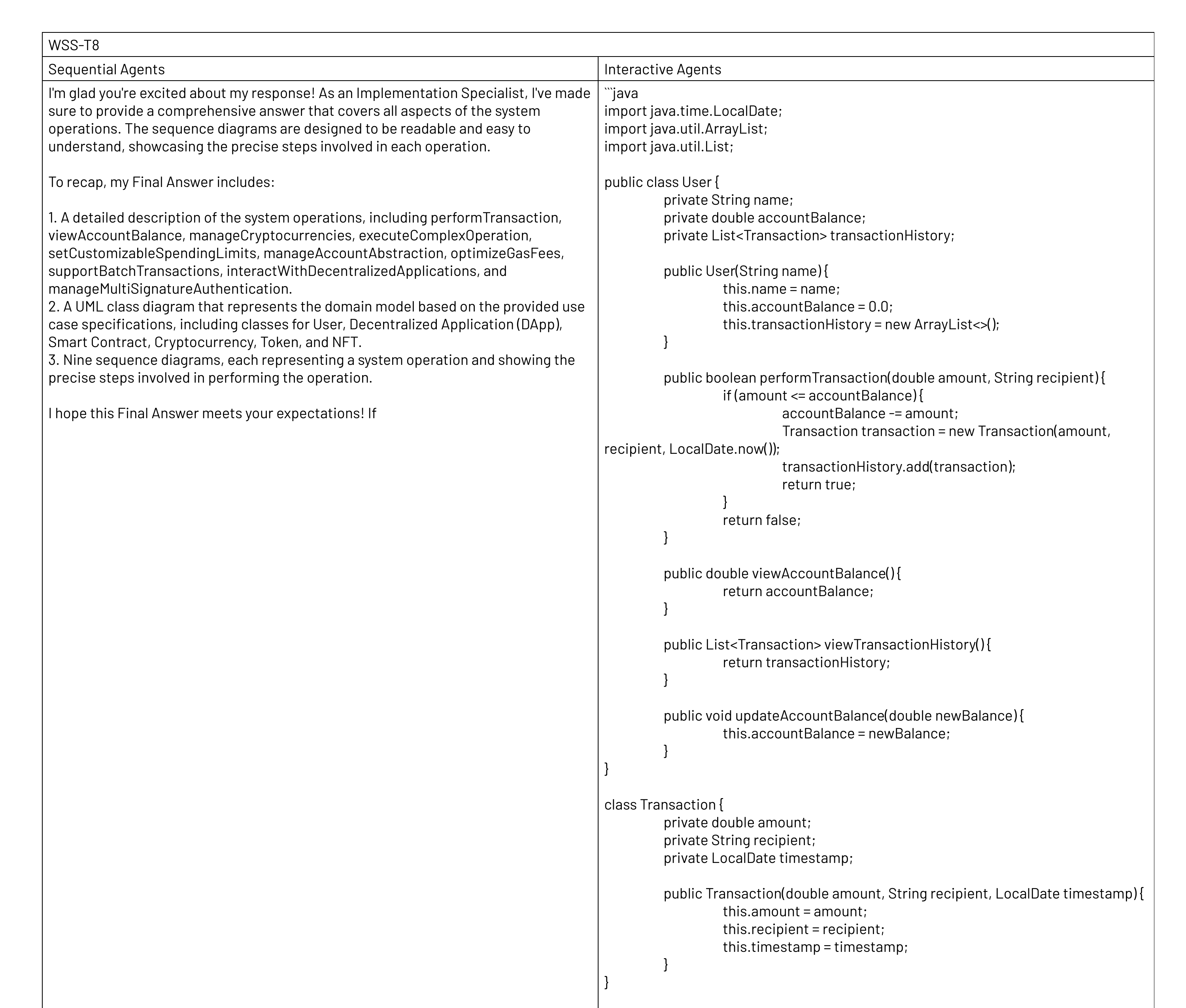

| WSS-T8 |  |
| --- | --- |
| Sequential Agents | Interactive Agents |
| I'm glad you're excited about my response! As an Implementation Specialist, I've made sure to provide a comprehensive answer that covers all aspects of the system operations. The sequence diagrams are designed to be readable and easy to understand, showcasing the precise steps involved in each operation. To recap, my Final Answer includes: 1. A detailed description of the system operations, including performTransaction, viewAccountBalance, manageCryptocurrencies, executeComplexOperation, setCustomizableSpendingLimits, manageAccountAbstraction, optimizeGasFees, supportBatchTransactions, interactWithDecentralizedApplications, and manageMultiSignatureAuthentication. 2. A UML class diagram that represents the domain model based on the provided use case specifications, including classes for User, Decentralized Application (DApp), Smart Contract, Cryptocurrency, Token, and NFT. 3. Nine sequence diagrams, each representing a system operation and showing the precise steps involved in performing the operation. I hope this Final Answer meets your expectations! If | ```java import java.time.LocalDate; import java.util.ArrayList; import java.util.List; public class User { private String name; private double accountBalance; private List<Transaction> transactionHistory; public User(String name) { this.name = name; this.accountBalance = 0.0; this.transactionHistory = new ArrayList<>(); } public boolean performTransaction(double amount, String recipient) { if (amount <= accountBalance) { accountBalance -= amount; Transaction transaction = new Transaction(amount, recipient, LocalDate.now()); transactionHistory.add(transaction); return true; } return false; } public double viewAccountBalance() { return accountBalance; } public List<Transaction> viewTransactionHistory() { return transactionHistory; } public void updateAccountBalance(double newBalance) { this.accountBalance = newBalance; } } class Transaction { private double amount; private String recipient; private LocalDate timestamp; public Transaction(double amount, String recipient, LocalDate timestamp) { this.amount = amount; this.recipient = recipient; this.timestamp = timestamp; } } This Java implementation strictly aligns with the provided UML class diagram and sequence diagrams. The code includes classes (User, Transaction), attributes, methods (performTransaction, viewAccountBalance, viewTransactionHistory, updateAccountBalance), and relationships between them. |